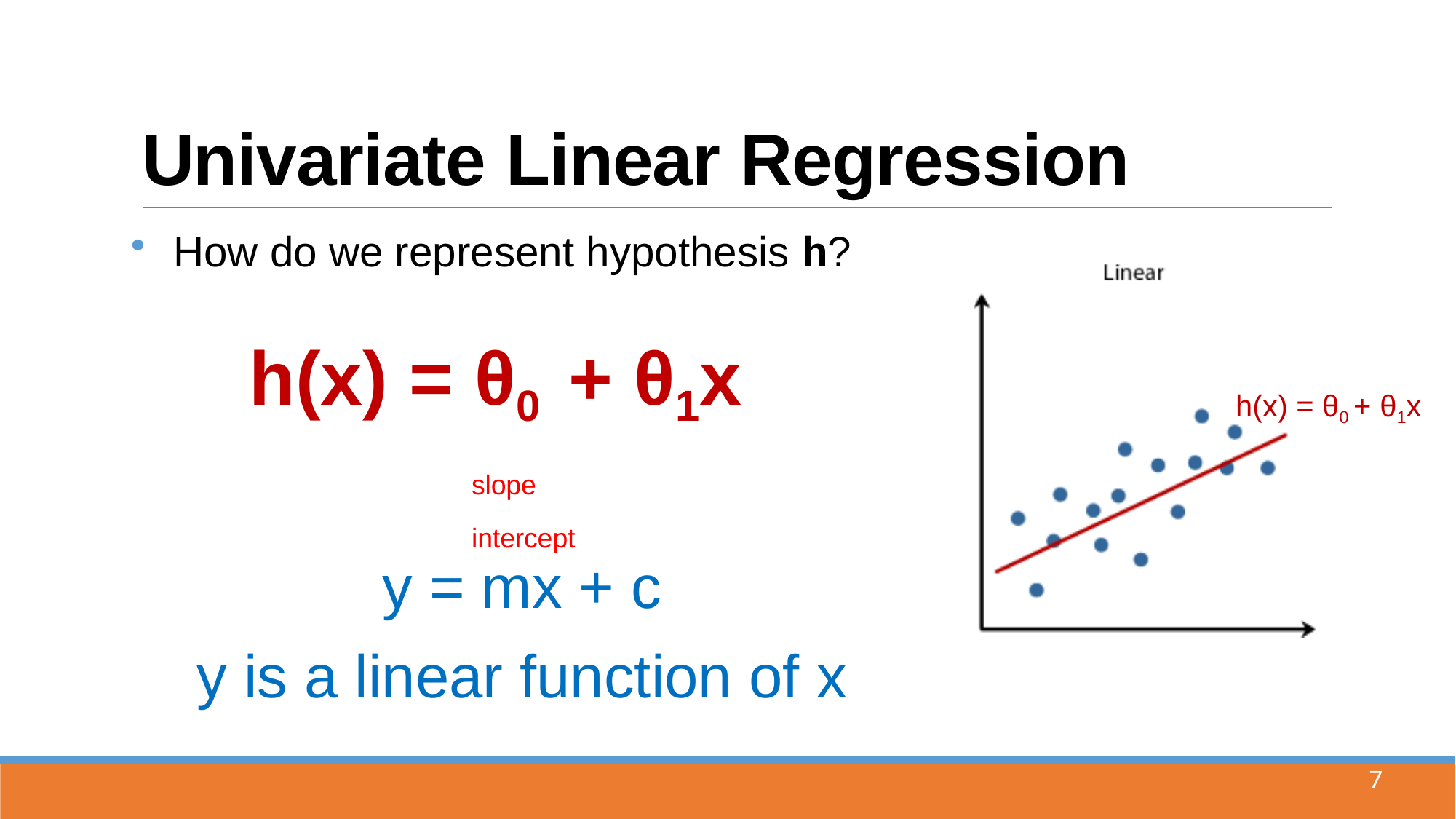

# Univariate Linear Regression
How do we represent hypothesis h?

h(x) = θ0	+ θ1x
h(x) = θ0 + θ1x
slope	intercept
y = mx + c
y is a linear function of x
7